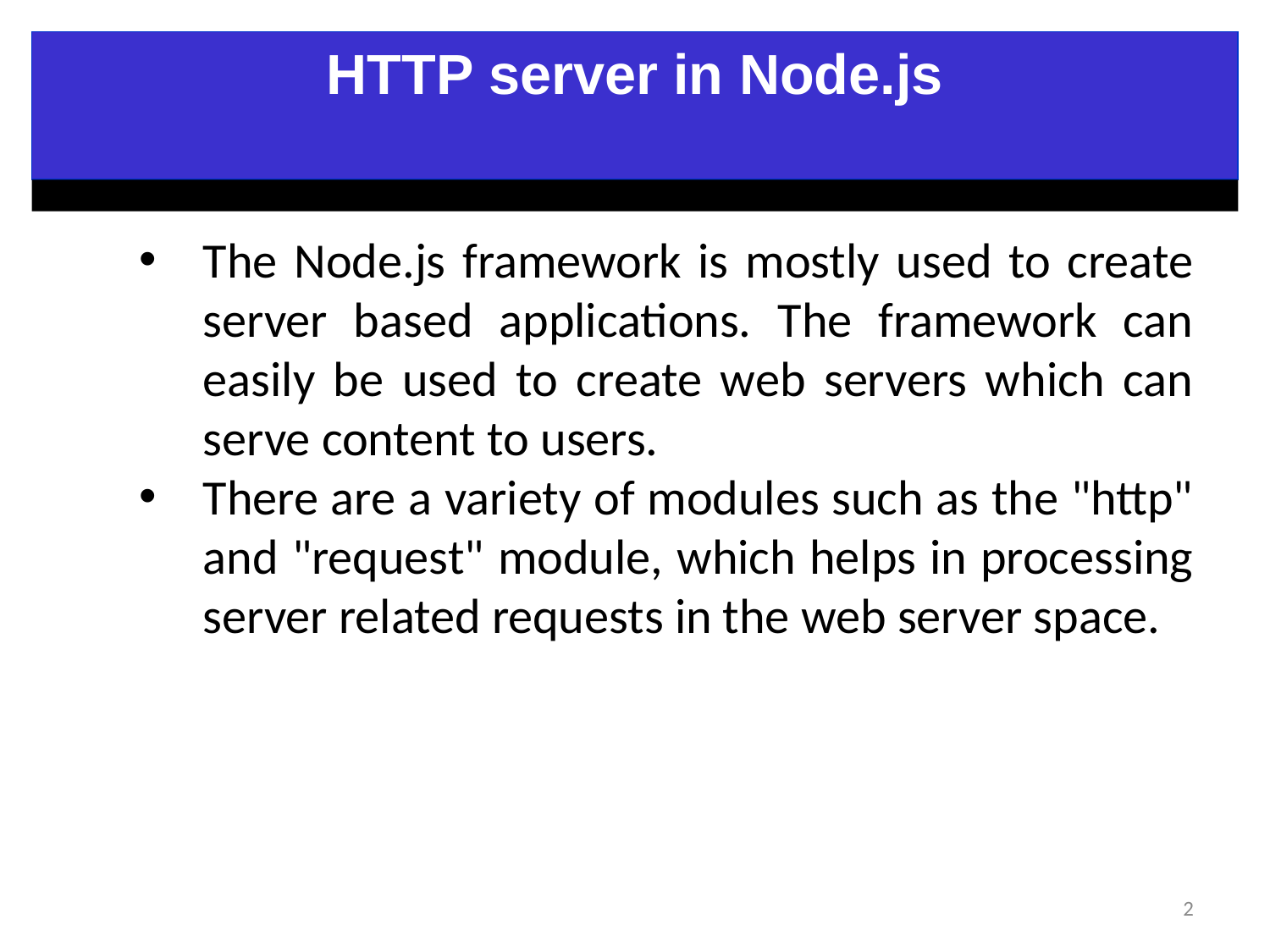

HTTP server in Node.js
The Node.js framework is mostly used to create server based applications. The framework can easily be used to create web servers which can serve content to users.
There are a variety of modules such as the "http" and "request" module, which helps in processing server related requests in the web server space.

2